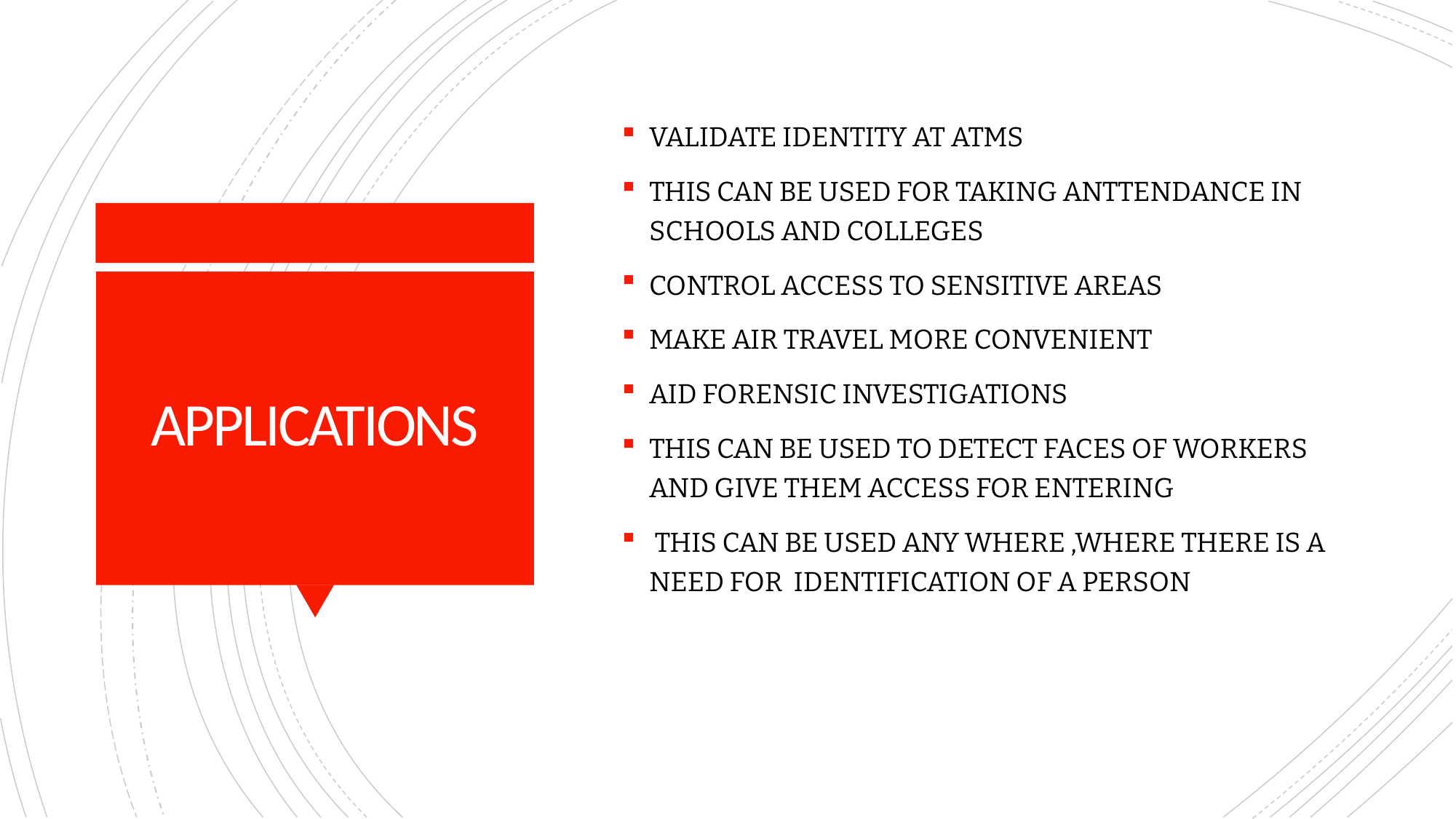

VALIDATE IDENTITY AT ATMS
THIS CAN BE USED FOR TAKING ANTTENDANCE IN SCHOOLS AND COLLEGES
CONTROL ACCESS TO SENSITIVE AREAS
MAKE AIR TRAVEL MORE CONVENIENT
AID FORENSIC INVESTIGATIONS
THIS CAN BE USED TO DETECT FACES OF WORKERS AND GIVE THEM ACCESS FOR ENTERING
 THIS CAN BE USED ANY WHERE ,WHERE THERE IS A NEED FOR  IDENTIFICATION OF A PERSON

# APPLICATIONS